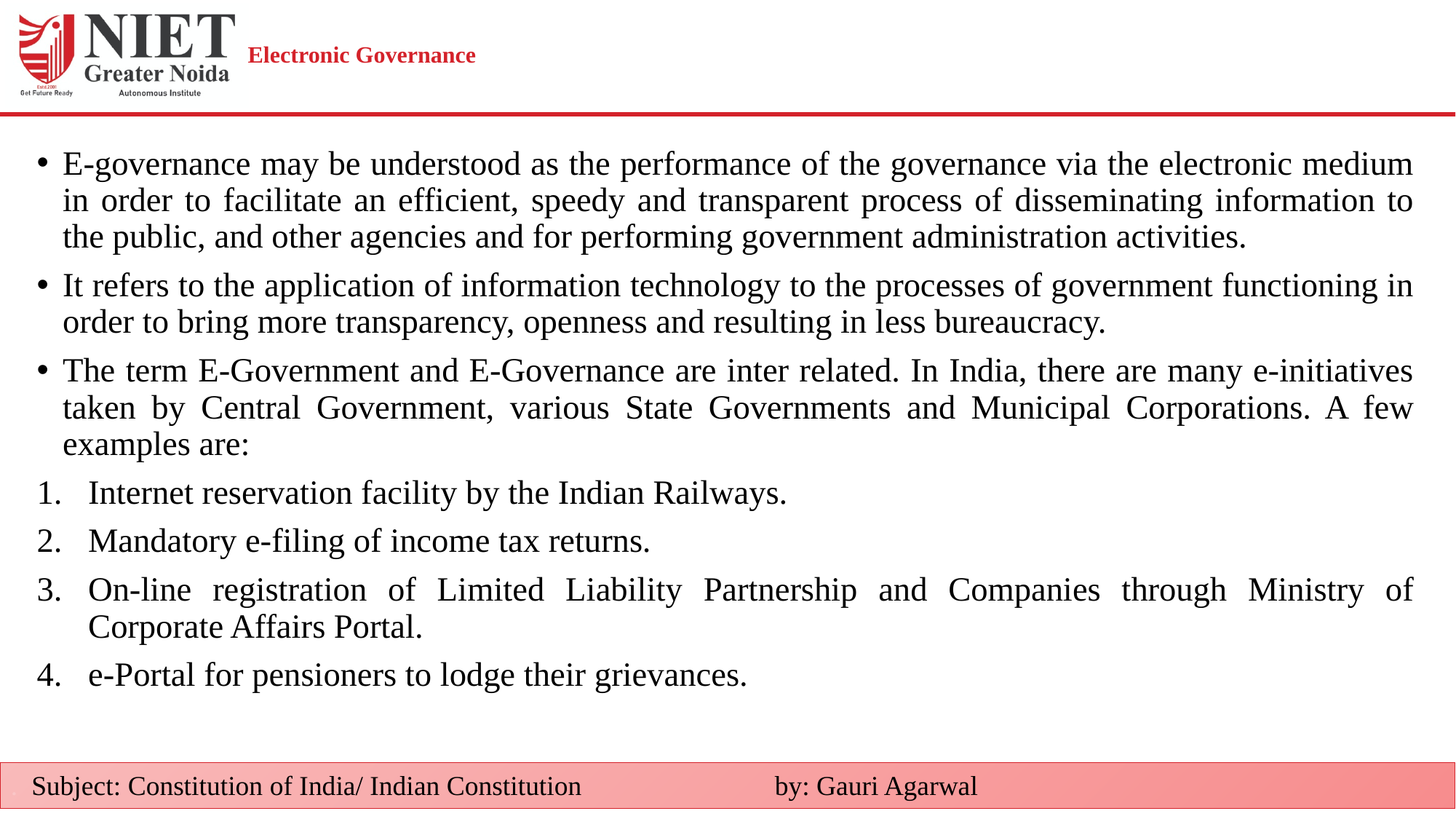

# Electronic Governance
E-governance may be understood as the performance of the governance via the electronic medium in order to facilitate an efficient, speedy and transparent process of disseminating information to the public, and other agencies and for performing government administration activities.
It refers to the application of information technology to the processes of government functioning in order to bring more transparency, openness and resulting in less bureaucracy.
The term E-Government and E-Governance are inter related. In India, there are many e-initiatives taken by Central Government, various State Governments and Municipal Corporations. A few examples are:
Internet reservation facility by the Indian Railways.
Mandatory e-filing of income tax returns.
On-line registration of Limited Liability Partnership and Companies through Ministry of Corporate Affairs Portal.
e-Portal for pensioners to lodge their grievances.